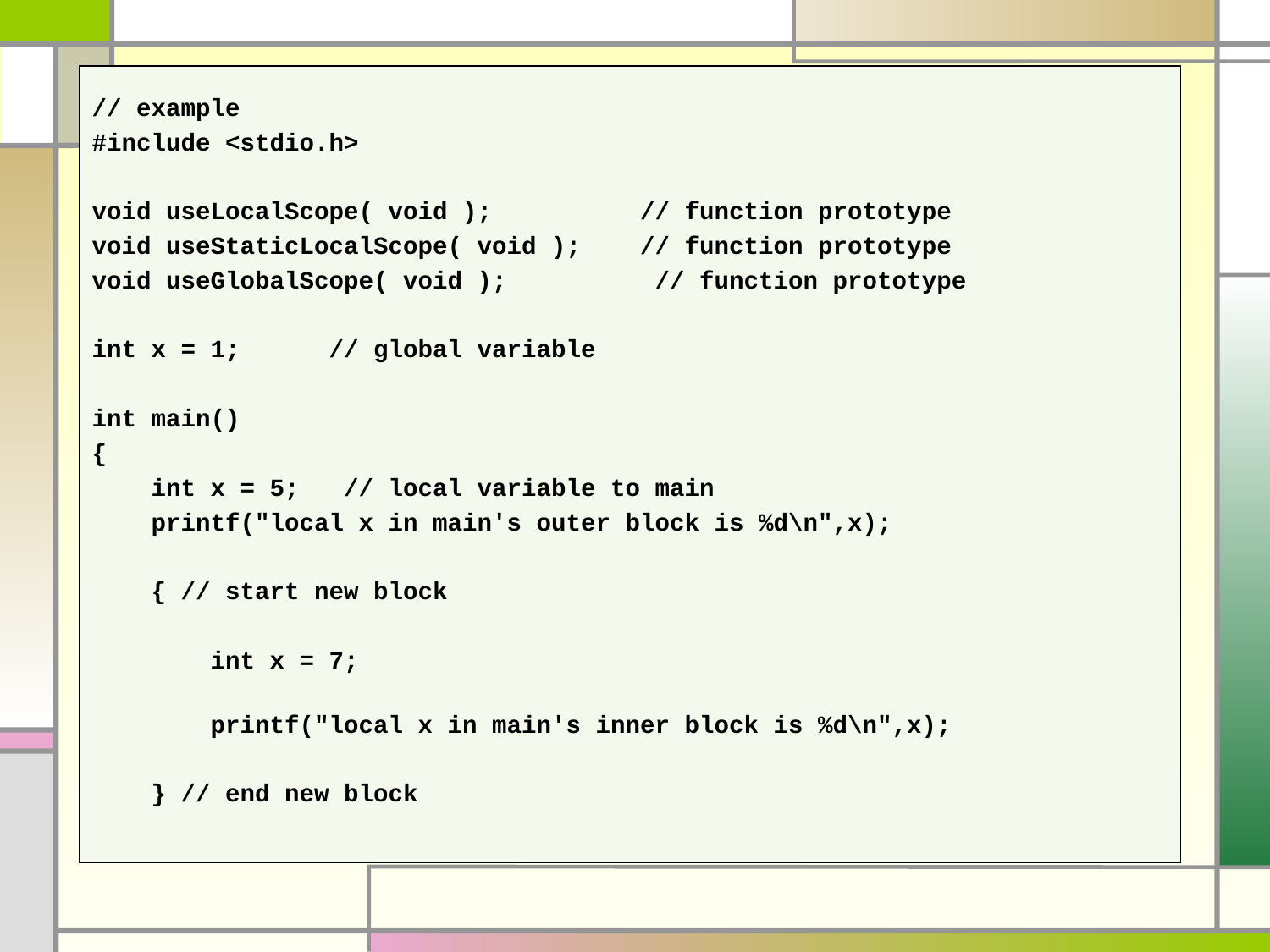

// example
#include <stdio.h>

void useLocalScope( void );          // function prototype
void useStaticLocalScope( void );    // function prototype
void useGlobalScope( void );          // function prototype

int x = 1;      // global variable

int main()
{
    int x = 5;   // local variable to main
    printf("local x in main's outer block is %d\n",x);

    { // start new block

        int x = 7;
        printf("local x in main's inner block is %d\n",x);

    } // end new block